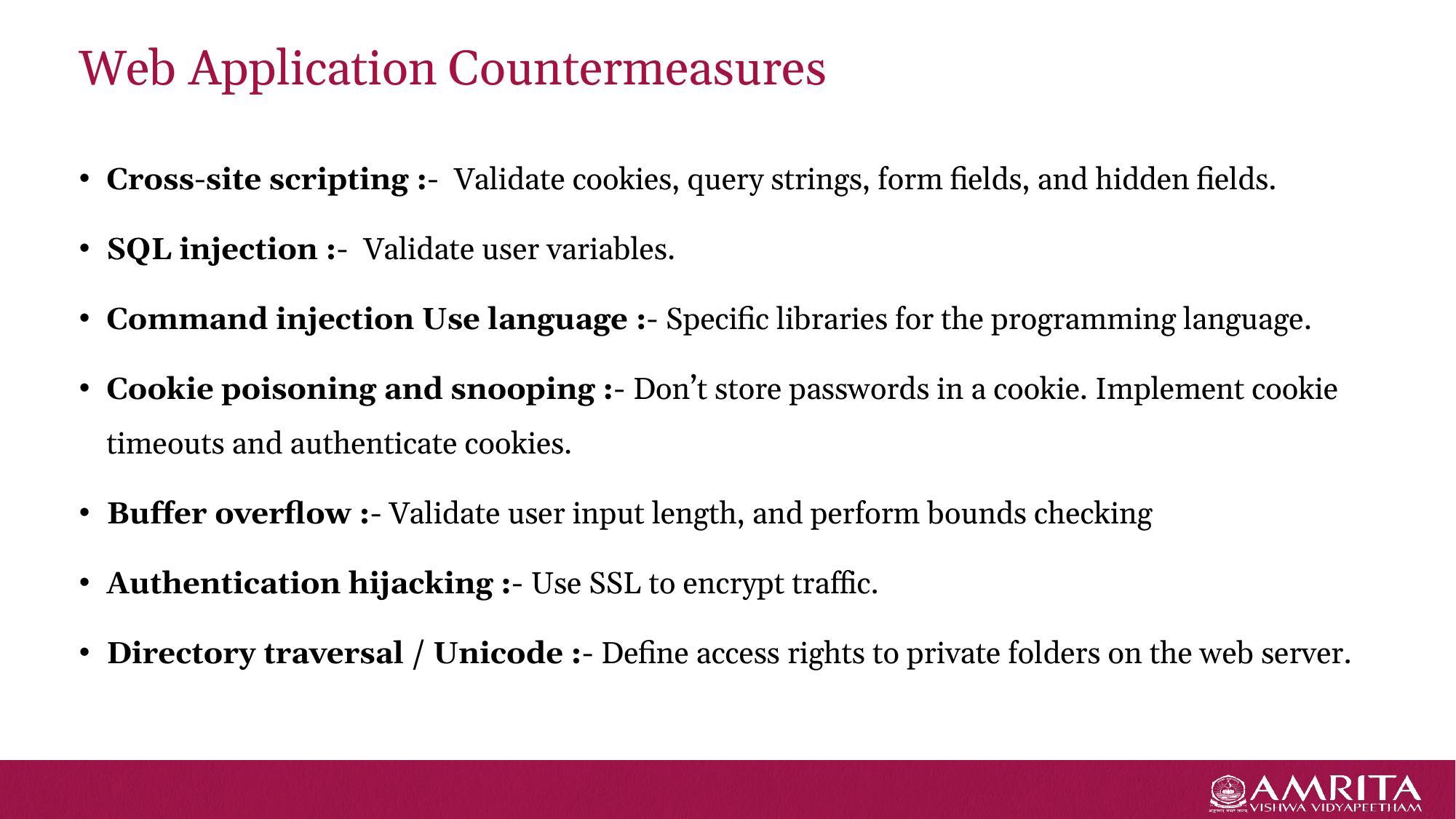

# Web Application Countermeasures
Cross-site scripting :-  Validate cookies, query strings, form fields, and hidden fields.
SQL injection :-  Validate user variables.
Command injection Use language :- Specific libraries for the programming language.
Cookie poisoning and snooping :- Don’t store passwords in a cookie. Implement cookie timeouts and authenticate cookies.
Buffer overflow :- Validate user input length, and perform bounds checking
Authentication hijacking :- Use SSL to encrypt traffic.
Directory traversal / Unicode :- Define access rights to private folders on the web server.